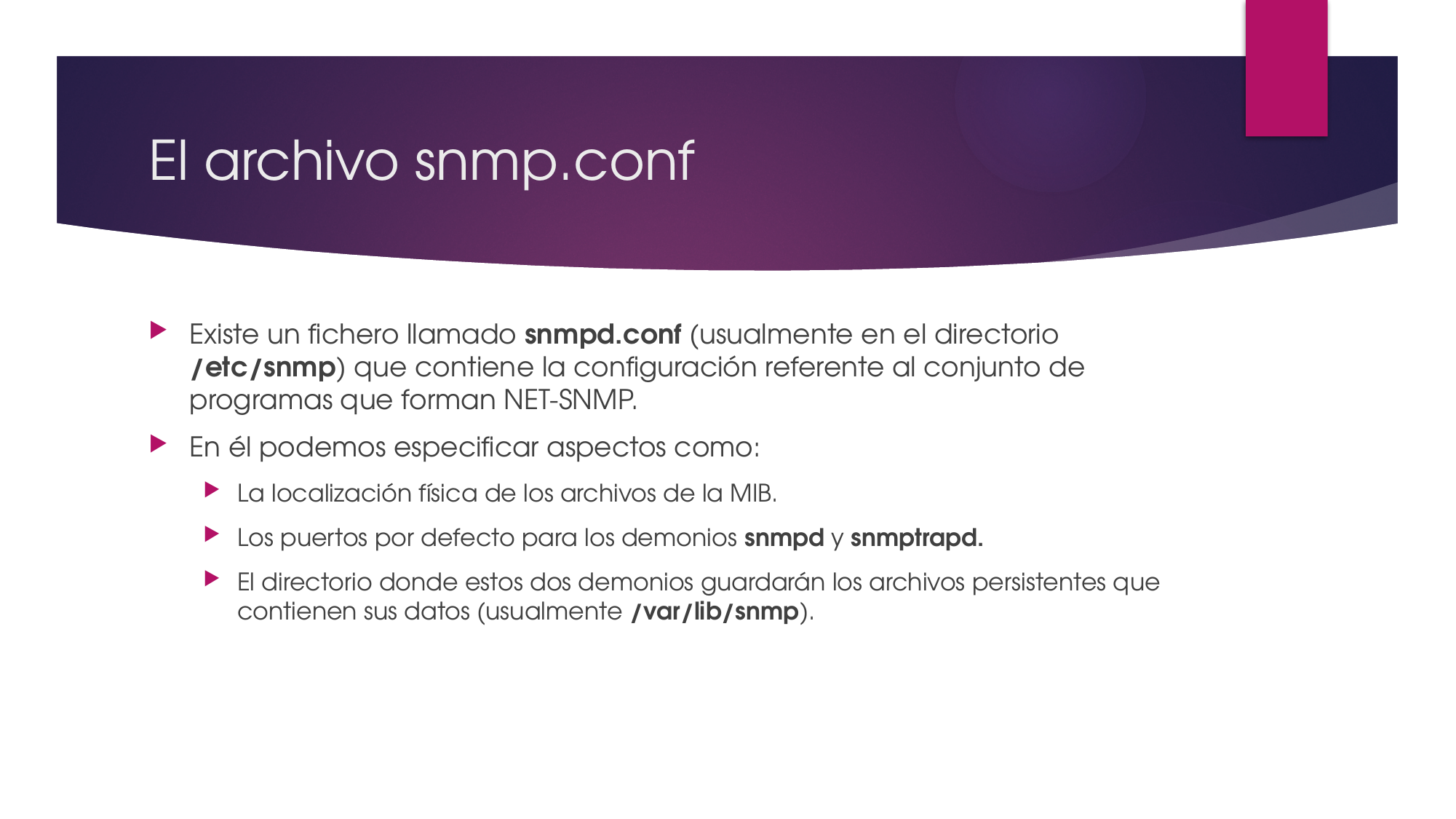

# El archivo snmp.conf
Existe un fichero llamado snmpd.conf (usualmente en el directorio /etc/snmp) que contiene la configuración referente al conjunto de programas que forman NET-SNMP.
En él podemos especificar aspectos como:
La localización física de los archivos de la MIB.
Los puertos por defecto para los demonios snmpd y snmptrapd.
El directorio donde estos dos demonios guardarán los archivos persistentes que contienen sus datos (usualmente /var/lib/snmp).